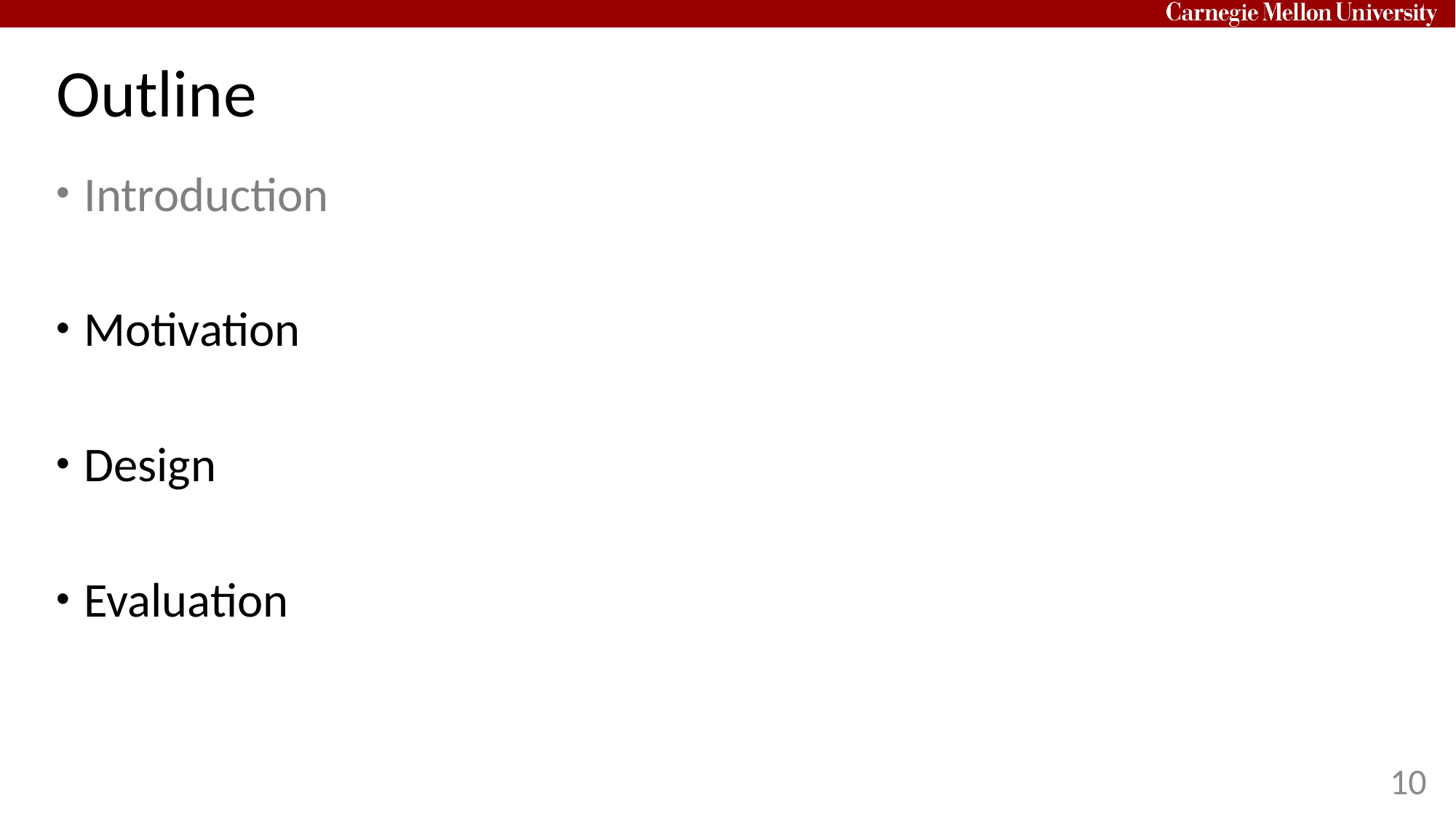

# Outline
Introduction

Motivation

Design

Evaluation
10